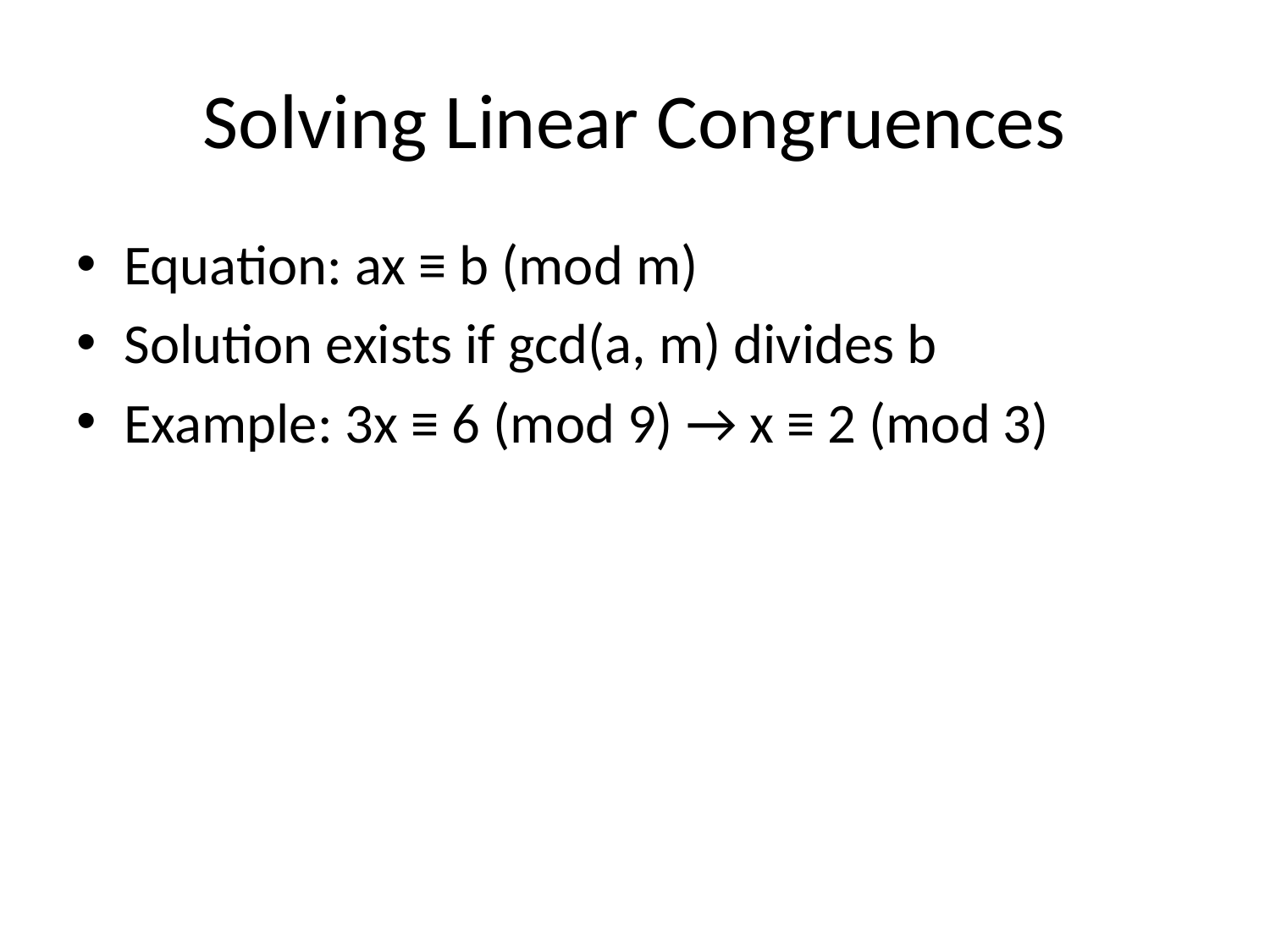

# Solving Linear Congruences
Equation: ax ≡ b (mod m)
Solution exists if gcd(a, m) divides b
Example: 3x ≡ 6 (mod 9) → x ≡ 2 (mod 3)